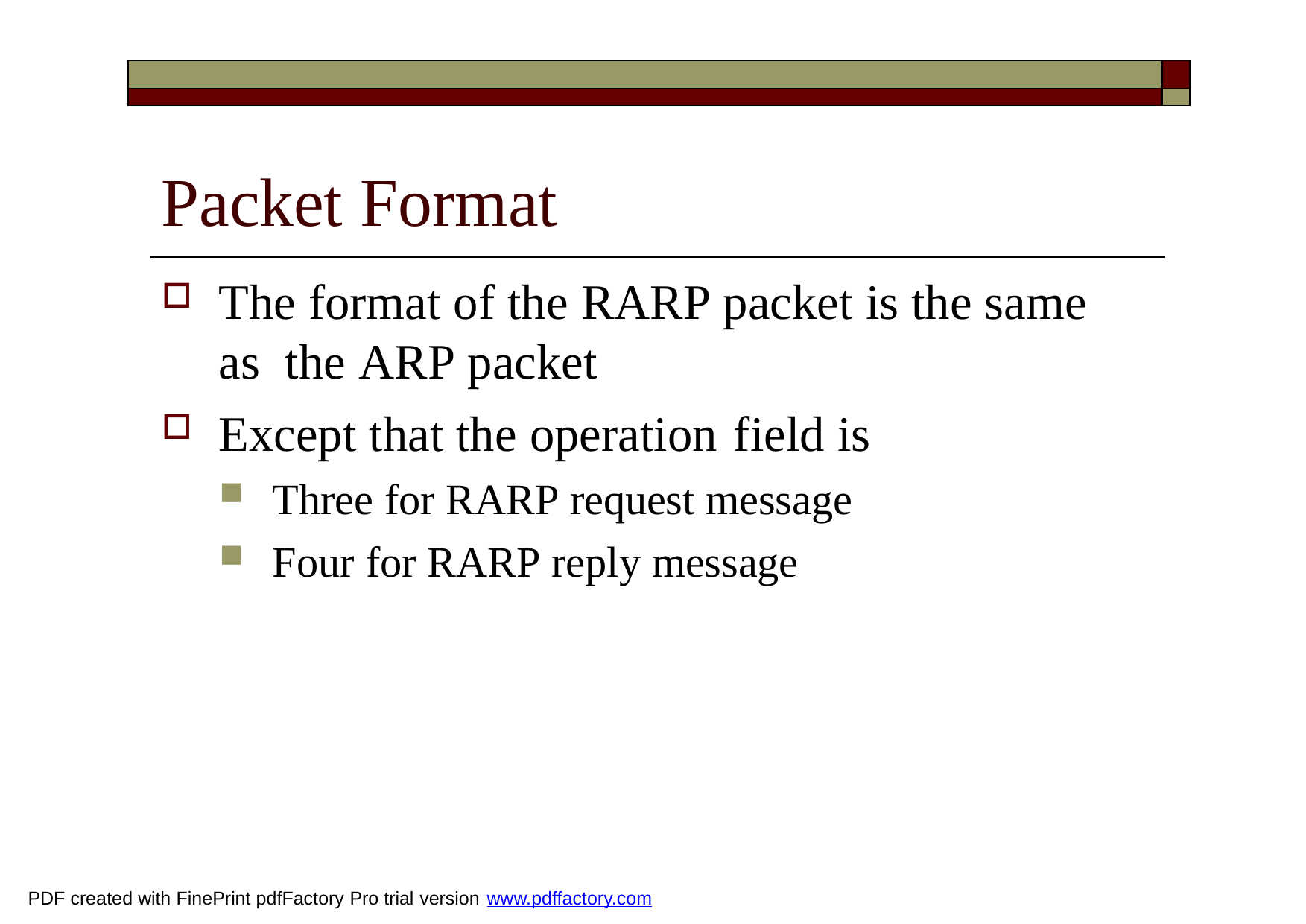

|  |  |
| --- | --- |
|  |  |
# Packet Format
The format of the RARP packet is the same as  the ARP packet
Except that the operation field is
Three for RARP request message
Four for RARP reply message
PDF created with FinePrint pdfFactory Pro trial version www.pdffactory.com